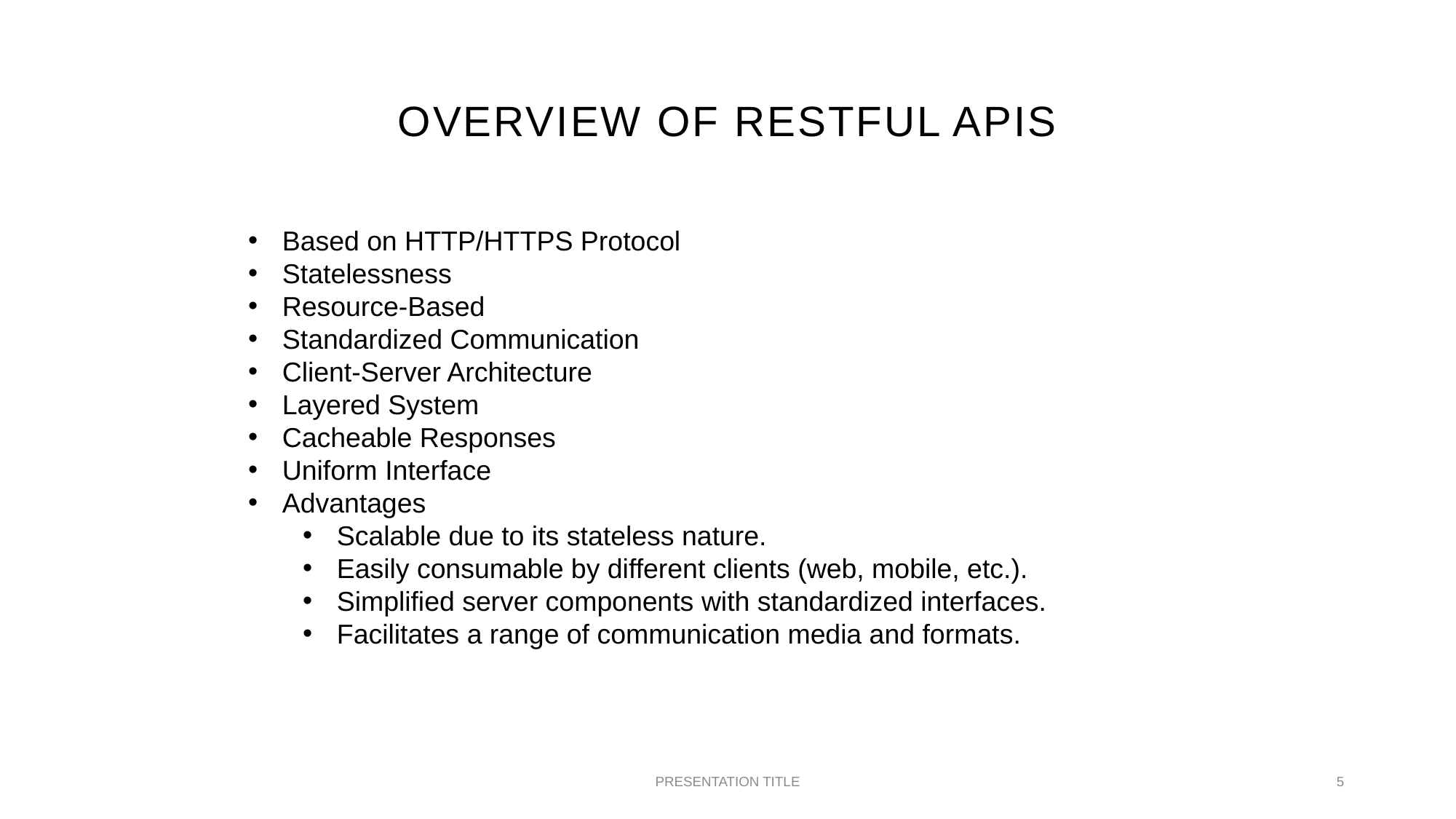

# Overview of RESTful APIs
Based on HTTP/HTTPS Protocol
Statelessness
Resource-Based
Standardized Communication
Client-Server Architecture
Layered System
Cacheable Responses
Uniform Interface
Advantages
Scalable due to its stateless nature.
Easily consumable by different clients (web, mobile, etc.).
Simplified server components with standardized interfaces.
Facilitates a range of communication media and formats.
PRESENTATION TITLE
5